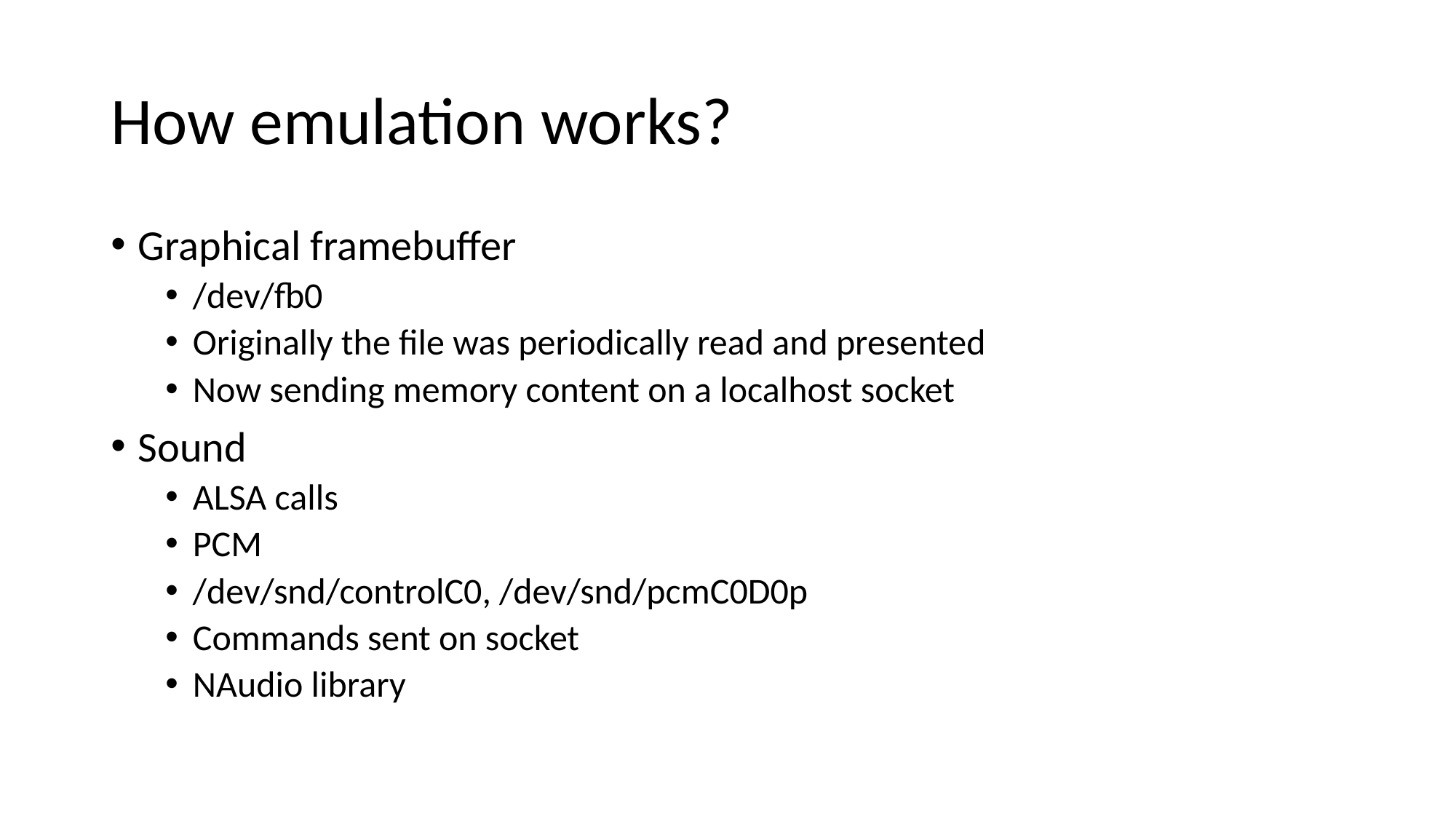

# How emulation works?
Graphical framebuffer
/dev/fb0
Originally the file was periodically read and presented
Now sending memory content on a localhost socket
Sound
ALSA calls
PCM
/dev/snd/controlC0, /dev/snd/pcmC0D0p
Commands sent on socket
NAudio library